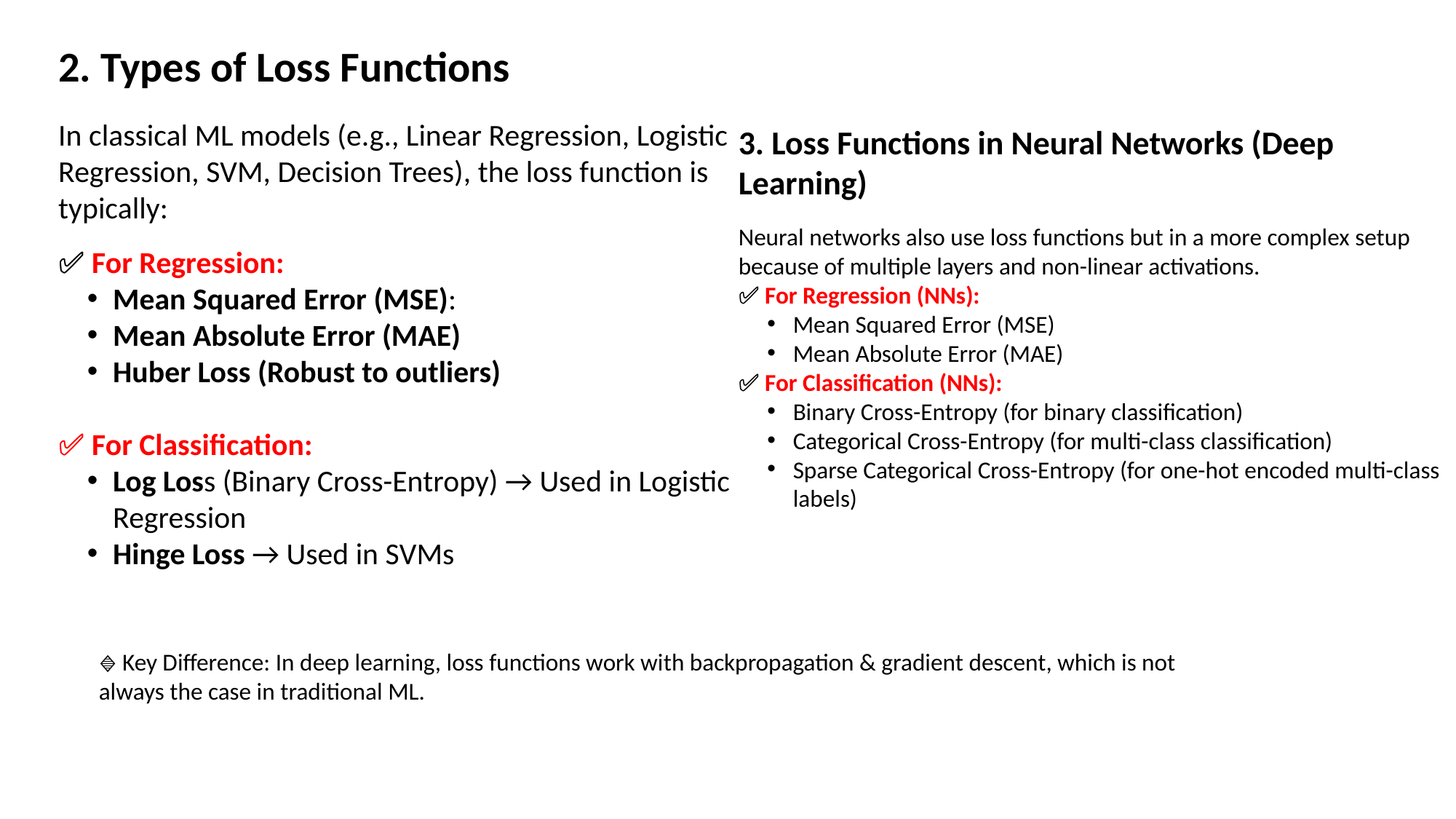

2. Types of Loss Functions
In classical ML models (e.g., Linear Regression, Logistic Regression, SVM, Decision Trees), the loss function is typically:
✅ For Regression:
Mean Squared Error (MSE):
Mean Absolute Error (MAE)
Huber Loss (Robust to outliers)

✅ For Classification:
Log Loss (Binary Cross-Entropy) → Used in Logistic Regression
Hinge Loss → Used in SVMs
3. Loss Functions in Neural Networks (Deep Learning)
Neural networks also use loss functions but in a more complex setup because of multiple layers and non-linear activations.
✅ For Regression (NNs):
Mean Squared Error (MSE)
Mean Absolute Error (MAE)
✅ For Classification (NNs):
Binary Cross-Entropy (for binary classification)
Categorical Cross-Entropy (for multi-class classification)
Sparse Categorical Cross-Entropy (for one-hot encoded multi-class labels)

🔹 Key Difference: In deep learning, loss functions work with backpropagation & gradient descent, which is not always the case in traditional ML.